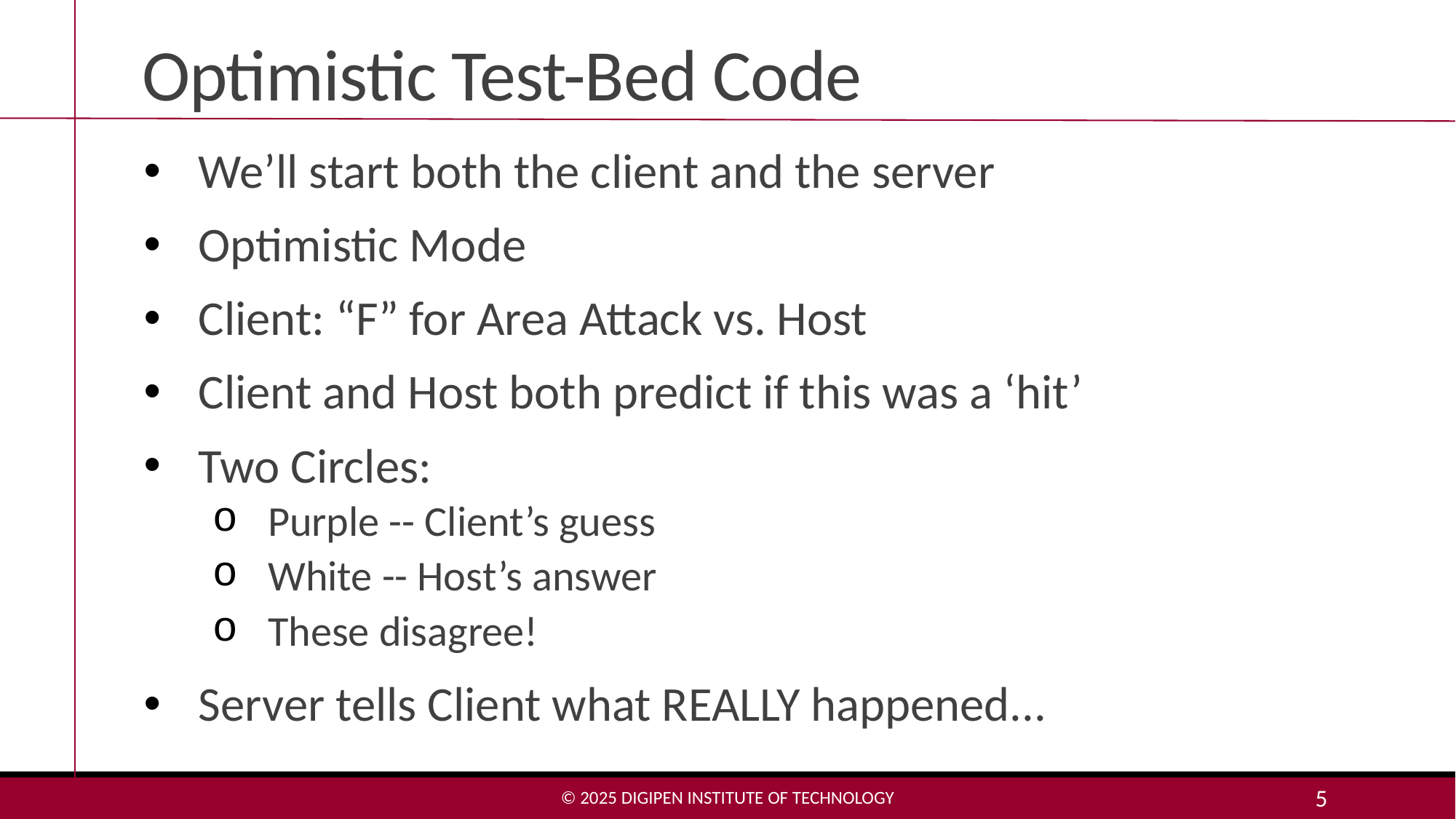

# Optimistic Test-Bed Code
We’ll start both the client and the server
Optimistic Mode
Client: “F” for Area Attack vs. Host
Client and Host both predict if this was a ‘hit’
Two Circles:
Purple -- Client’s guess
White -- Host’s answer
These disagree!
Server tells Client what REALLY happened...
© 2025 DigiPen Institute of Technology
5